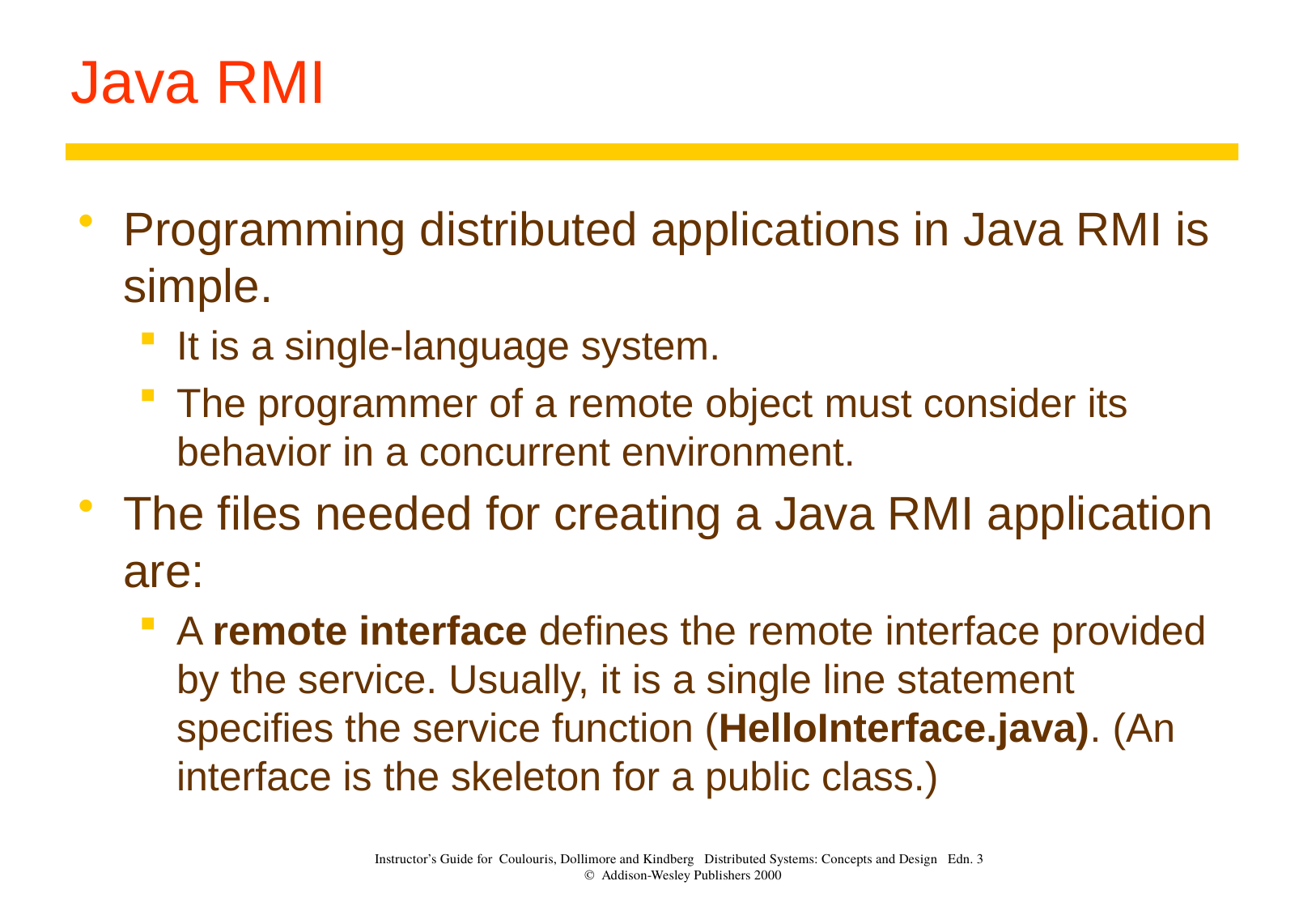

# Java RMI
Programming distributed applications in Java RMI is simple.
It is a single-language system.
The programmer of a remote object must consider its behavior in a concurrent environment.
The files needed for creating a Java RMI application are:
A remote interface defines the remote interface provided by the service. Usually, it is a single line statement specifies the service function (HelloInterface.java). (An interface is the skeleton for a public class.)
Instructor’s Guide for  Coulouris, Dollimore and Kindberg   Distributed Systems: Concepts and Design   Edn. 3
©  Addison-Wesley Publishers 2000